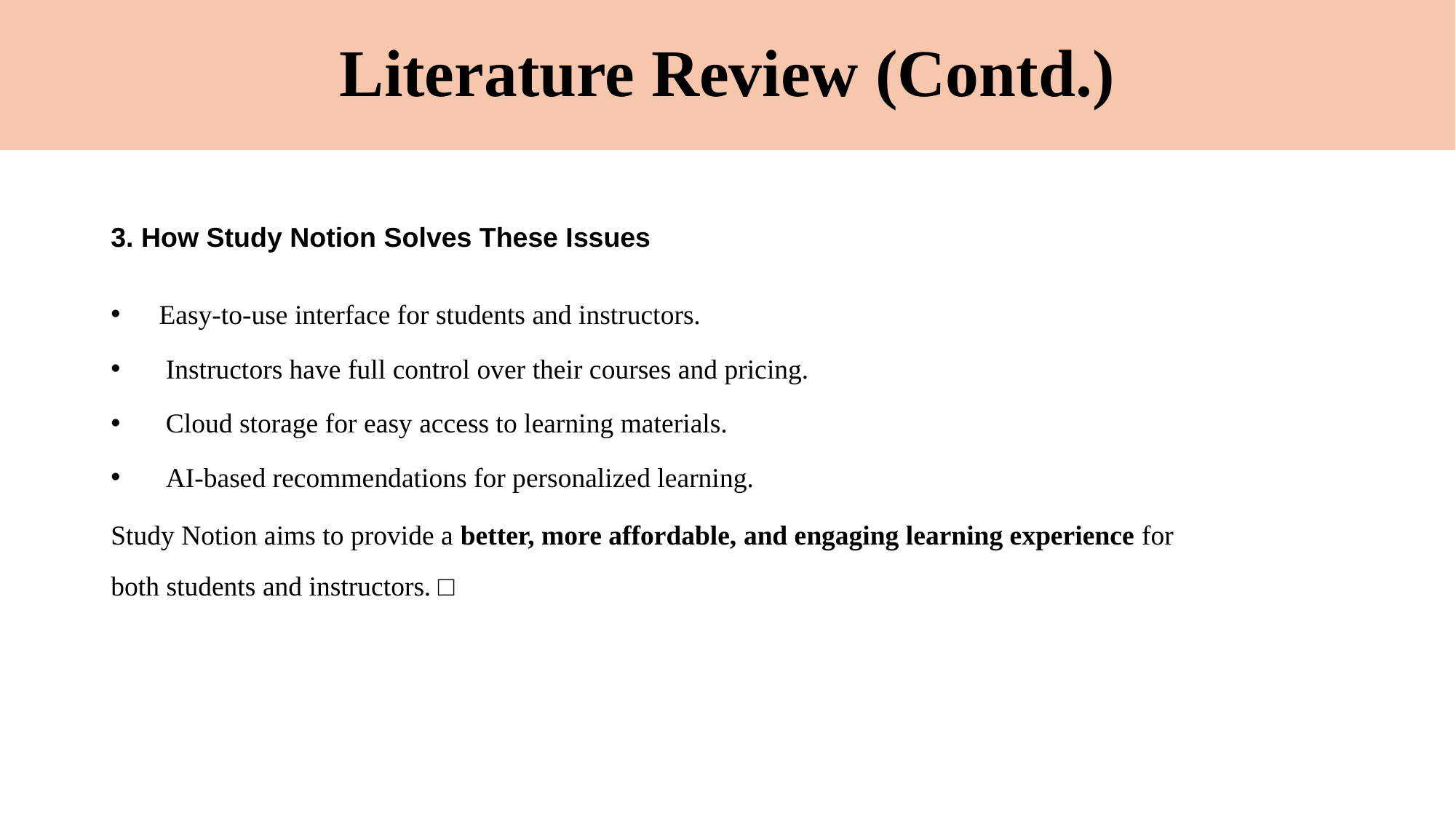

# Literature Review (Contd.)
3. How Study Notion Solves These Issues
   Easy-to-use interface for students and instructors.
    Instructors have full control over their courses and pricing.
    Cloud storage for easy access to learning materials.
    AI-based recommendations for personalized learning.
Study Notion aims to provide a better, more affordable, and engaging learning experience for
both students and instructors. □